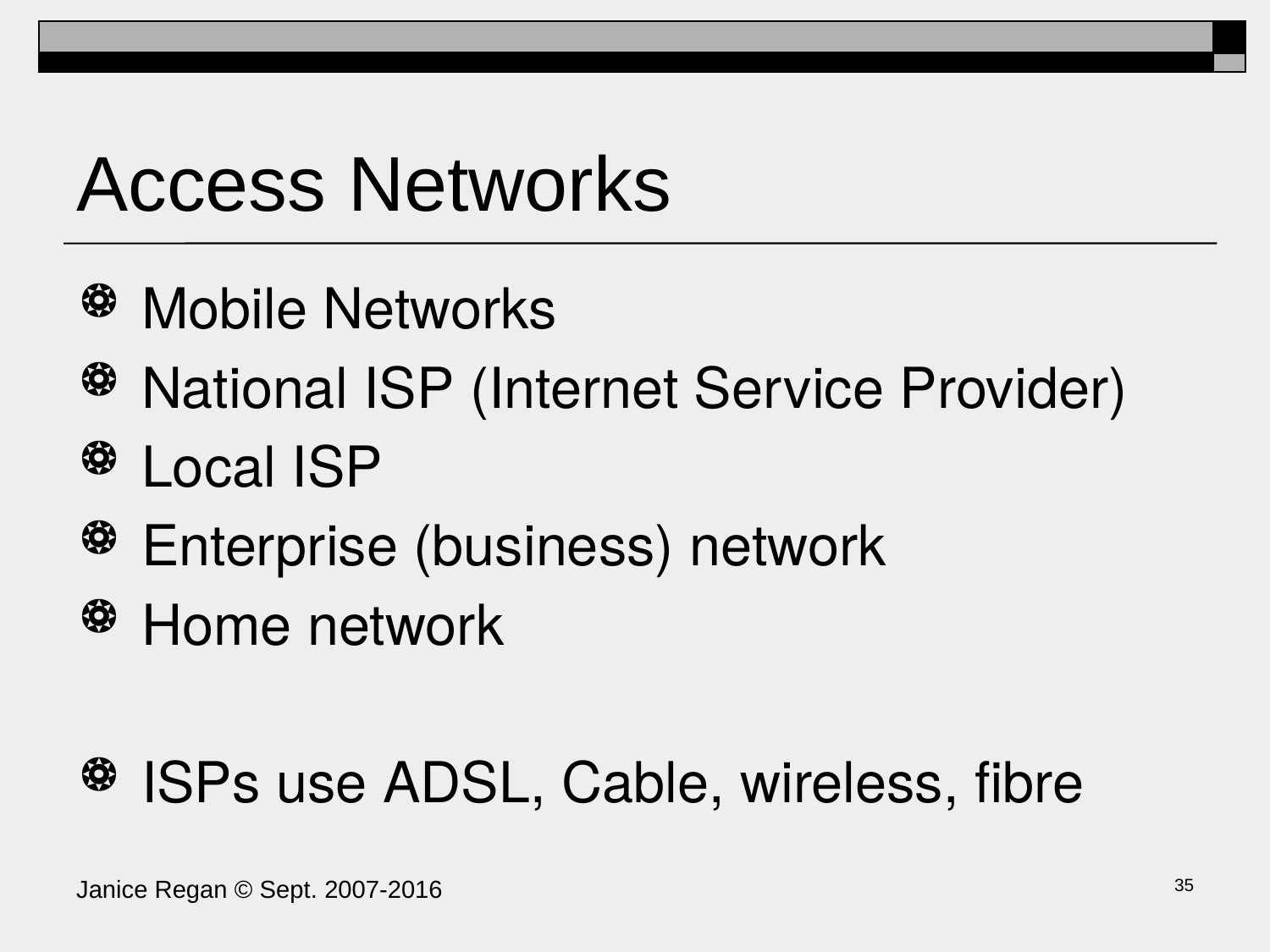

# Access Networks
Mobile Networks
National ISP (Internet Service Provider)
Local ISP
Enterprise (business) network
Home network

ISPs use ADSL, Cable, wireless, fibre
Janice Regan © Sept. 2007-2016
35